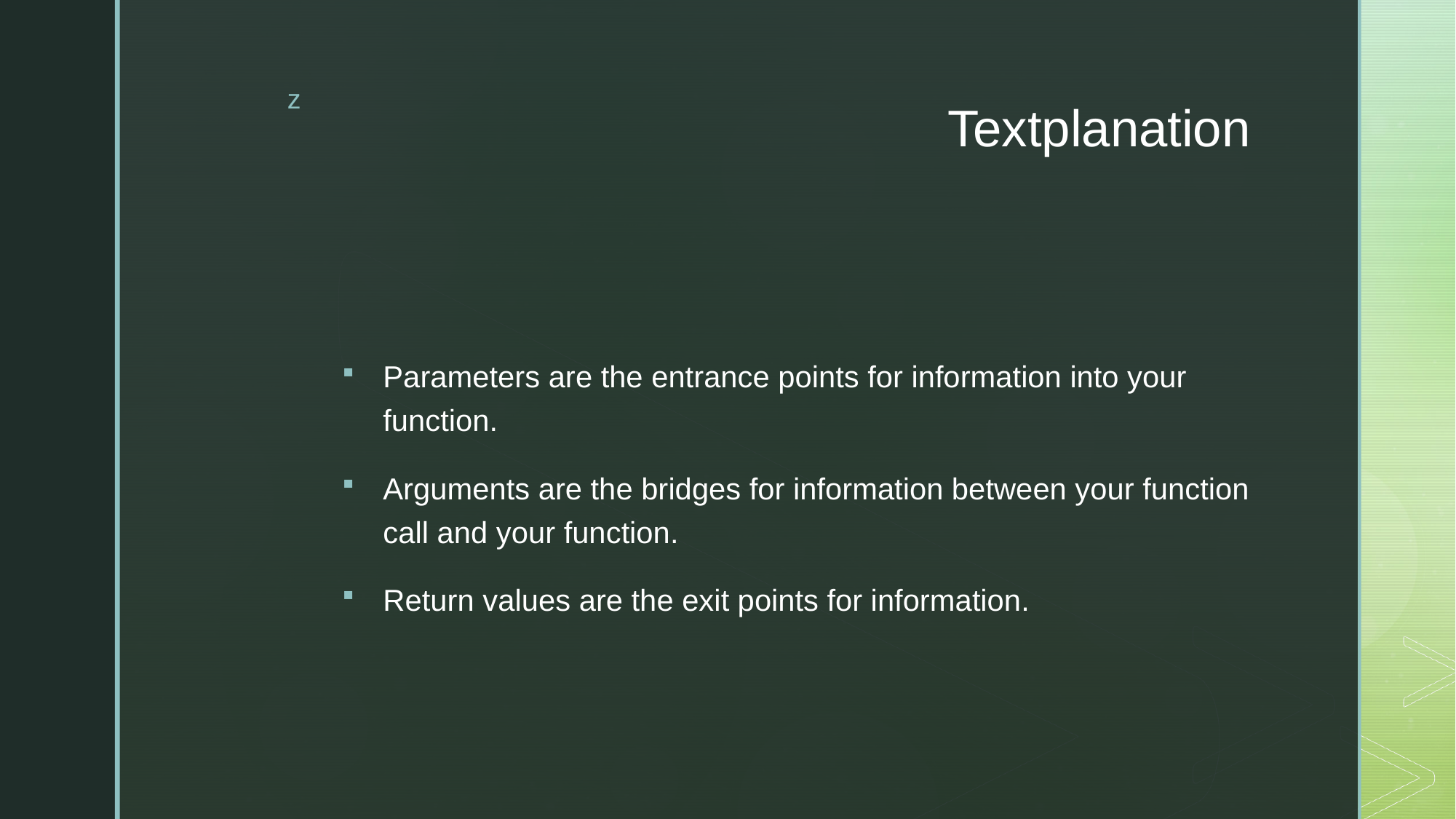

# Textplanation
Parameters are the entrance points for information into your function.
Arguments are the bridges for information between your function call and your function.
Return values are the exit points for information.